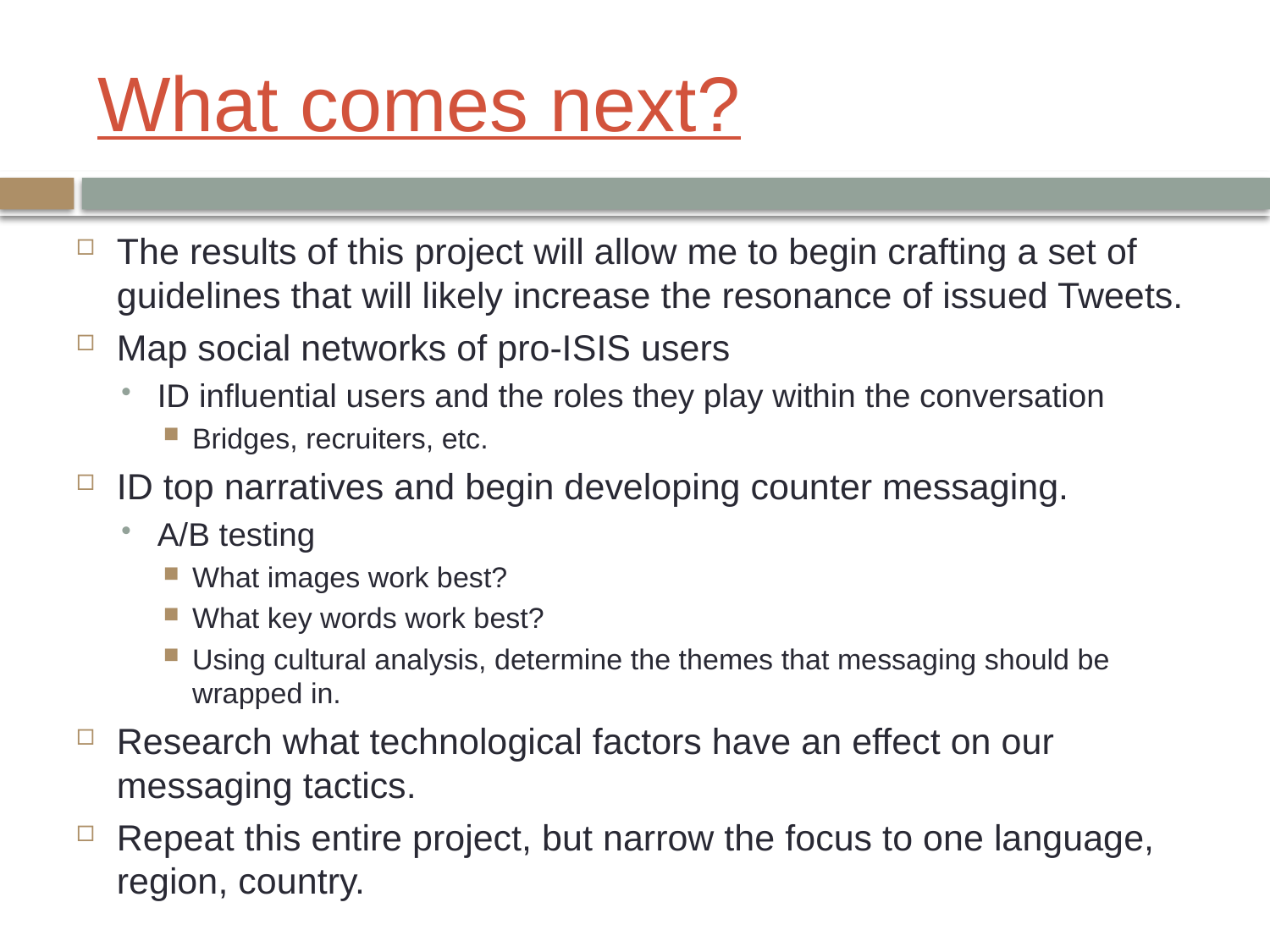

# What comes next?
The results of this project will allow me to begin crafting a set of guidelines that will likely increase the resonance of issued Tweets.
Map social networks of pro-ISIS users
ID influential users and the roles they play within the conversation
Bridges, recruiters, etc.
ID top narratives and begin developing counter messaging.
A/B testing
What images work best?
What key words work best?
Using cultural analysis, determine the themes that messaging should be wrapped in.
Research what technological factors have an effect on our messaging tactics.
Repeat this entire project, but narrow the focus to one language, region, country.